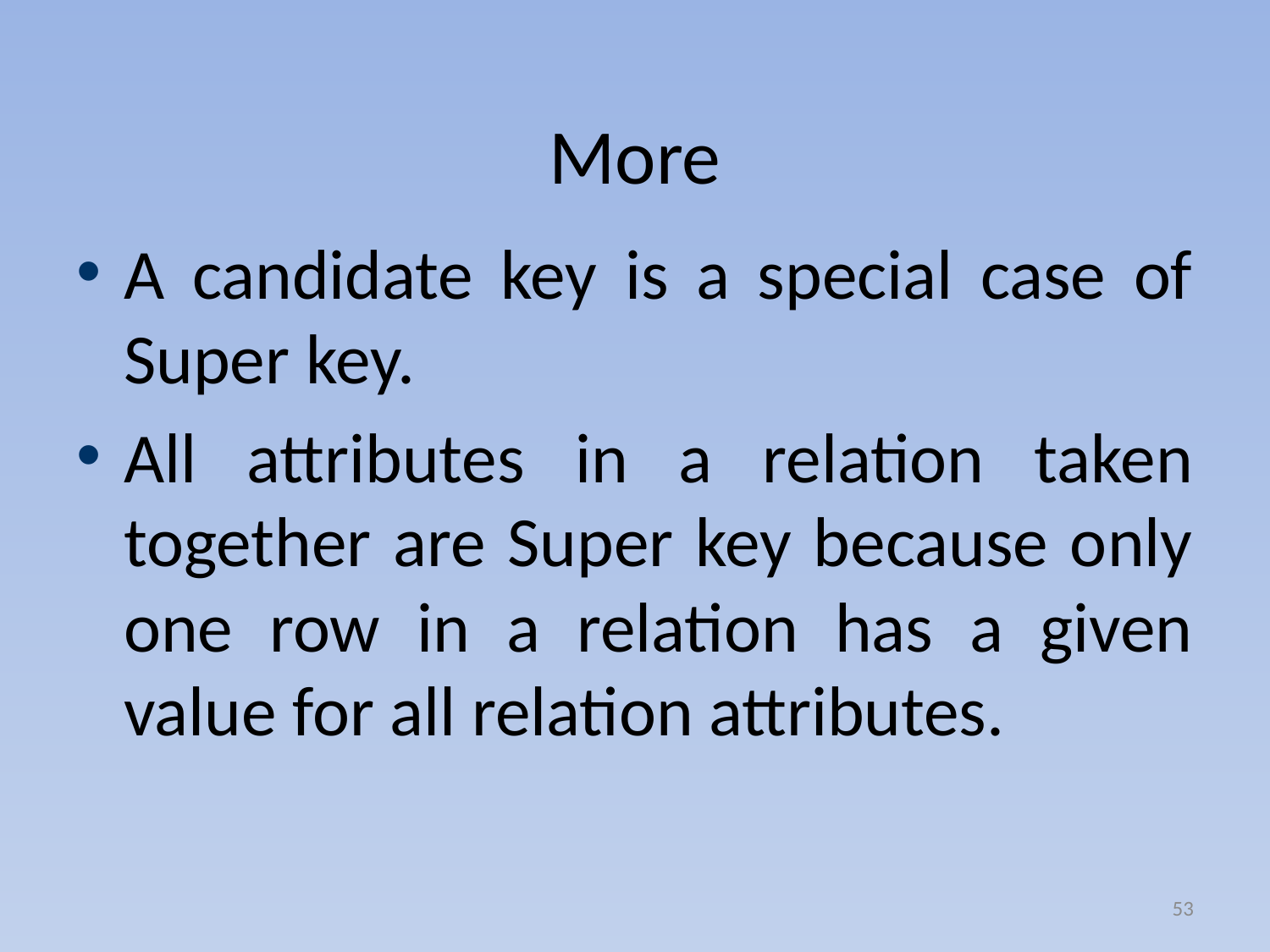

# More
A candidate key is a special case of Super key.
All attributes in a relation taken together are Super key because only one row in a relation has a given value for all relation attributes.
53